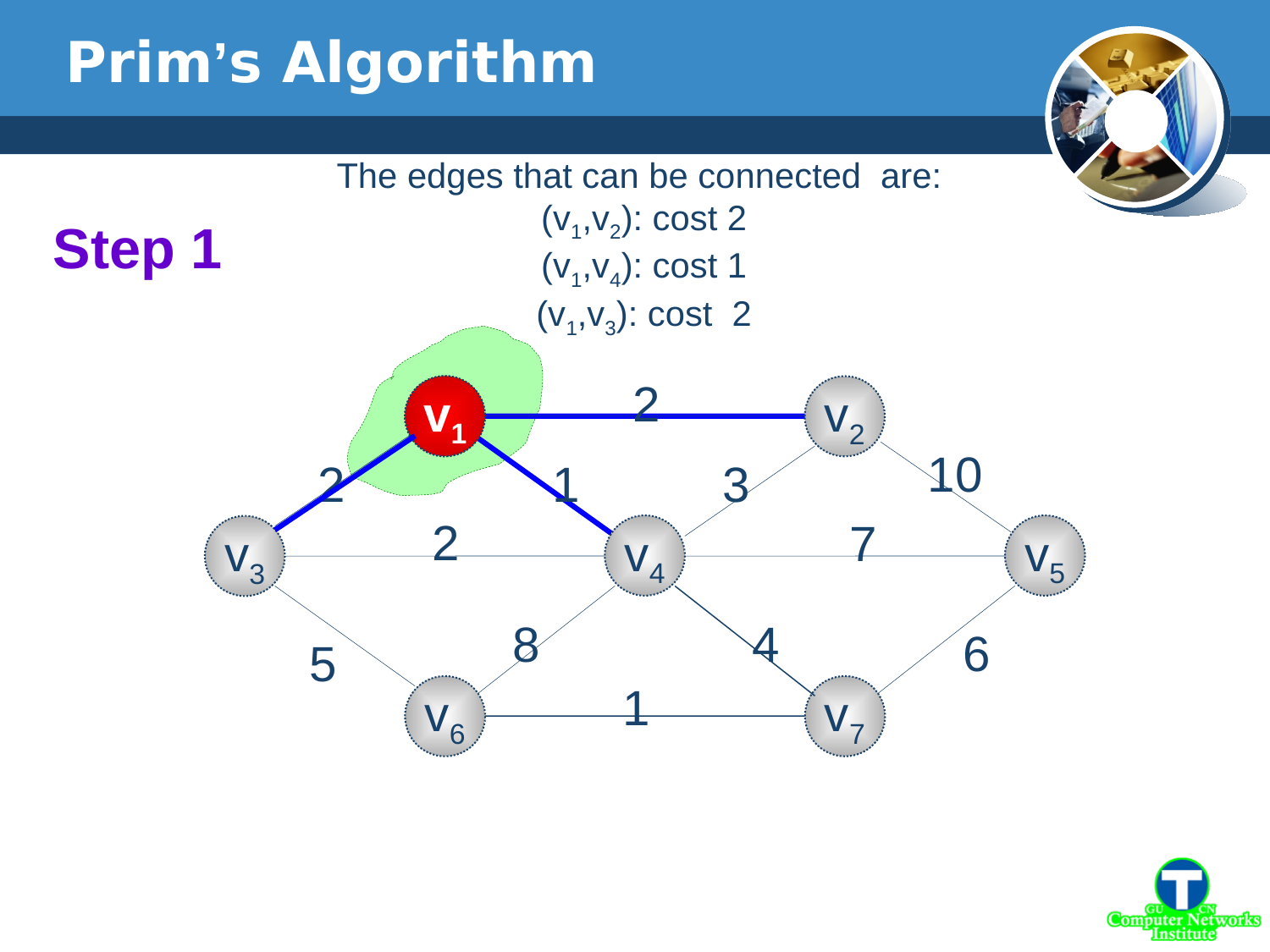

# Prim’s Algorithm
The edges that can be connected  are:
(v1,v2): cost 2
(v1,v4): cost 1
(v1,v3): cost  2
Step 1

2
v1
v1
v2

10

2
1

3
2
7
v4
v5
v3

8
4
6
5
1
v6
v7